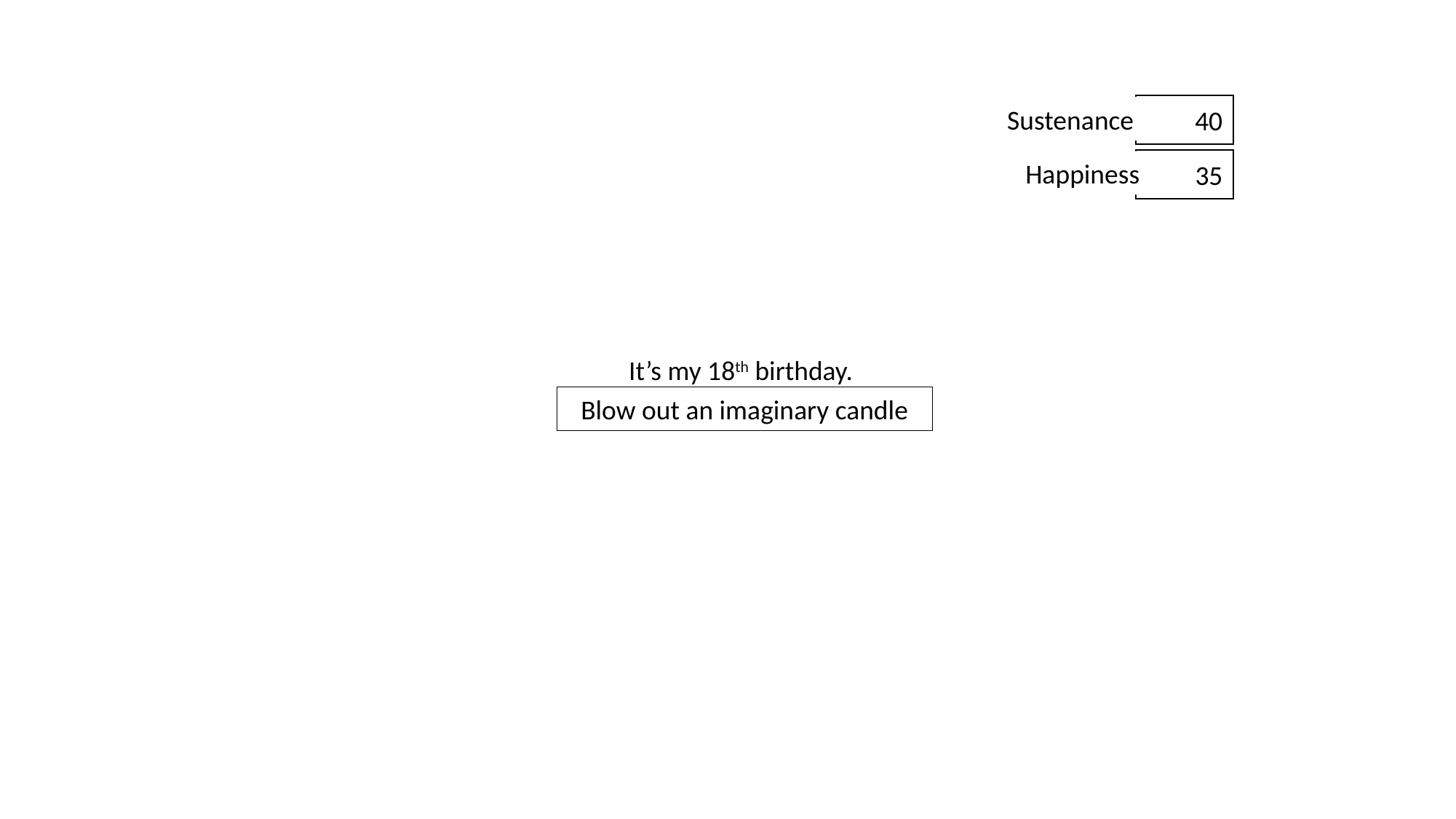

40
Sustenance
35
Happiness
It’s my 18th birthday.
Blow out an imaginary candle